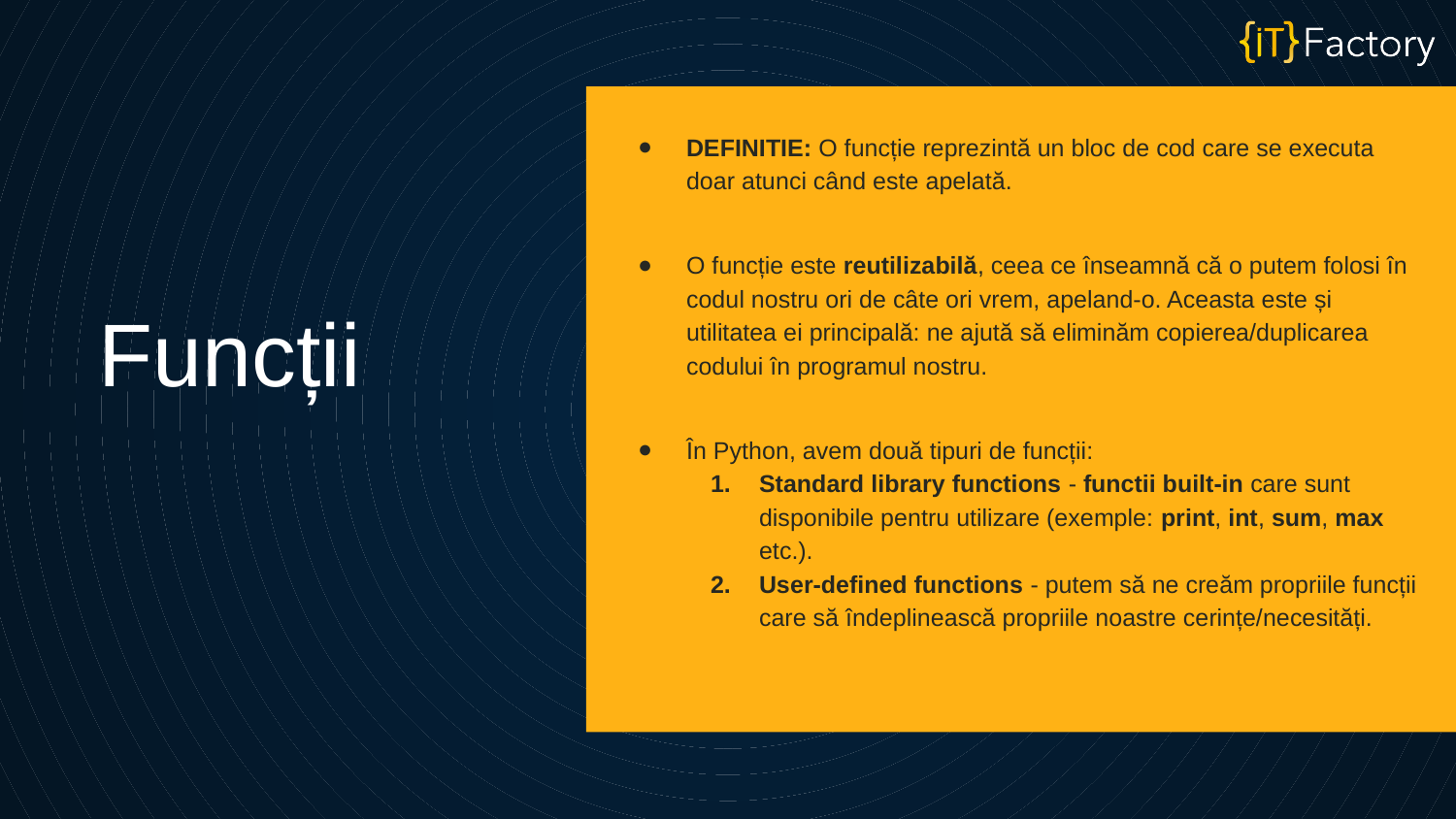

DEFINITIE: O funcție reprezintă un bloc de cod care se executa doar atunci când este apelată.

O funcție este reutilizabilă, ceea ce înseamnă că o putem folosi în codul nostru ori de câte ori vrem, apeland-o. Aceasta este și utilitatea ei principală: ne ajută să eliminăm copierea/duplicarea codului în programul nostru.

În Python, avem două tipuri de funcții:
Standard library functions - functii built-in care sunt disponibile pentru utilizare (exemple: print, int, sum, max etc.).
User-defined functions - putem să ne creăm propriile funcții care să îndeplinească propriile noastre cerințe/necesități.

Funcții